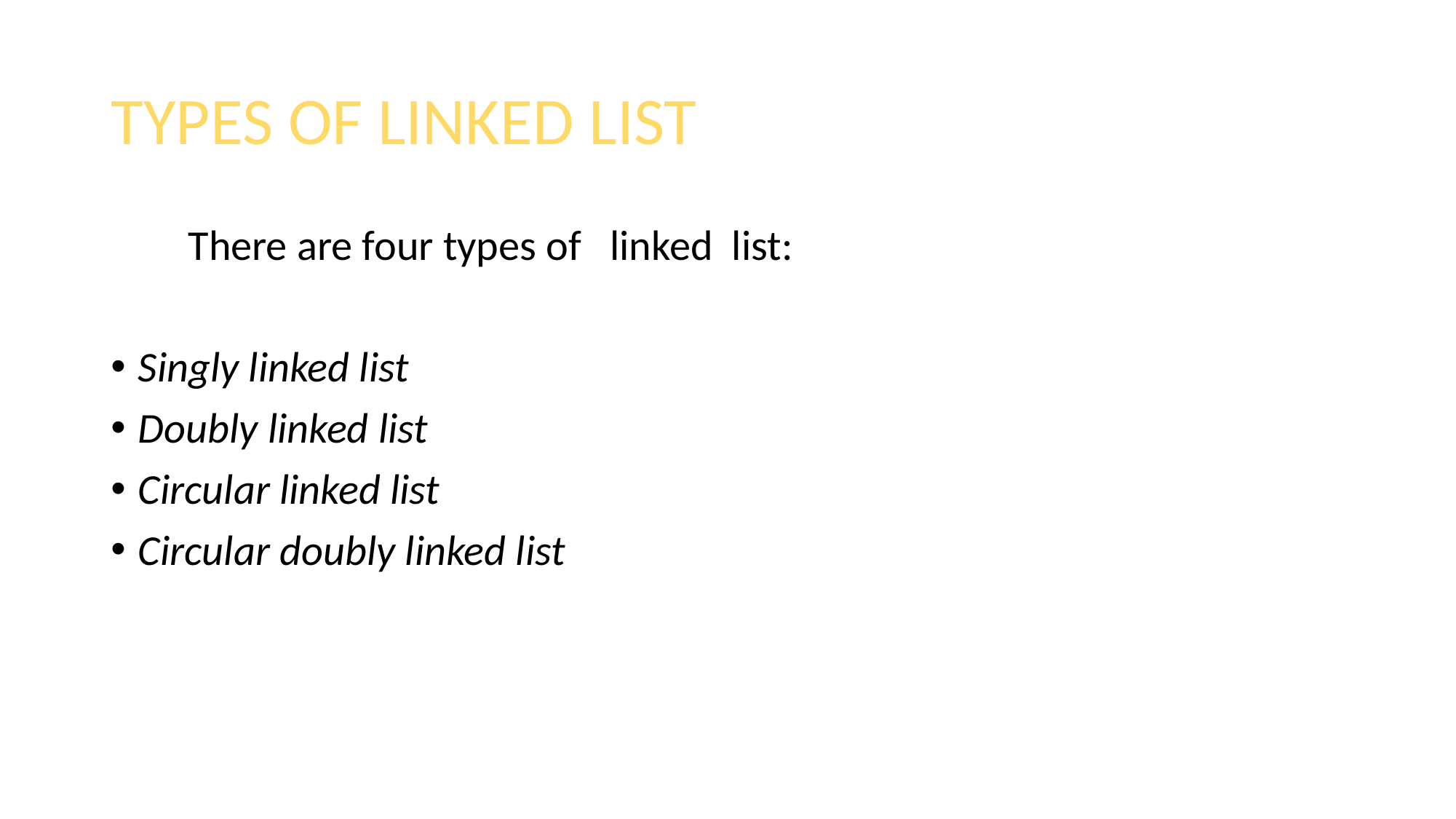

# TYPES OF LINKED LIST
        There are four types of   linked  list:

Singly linked list
Doubly linked list
Circular linked list
Circular doubly linked list